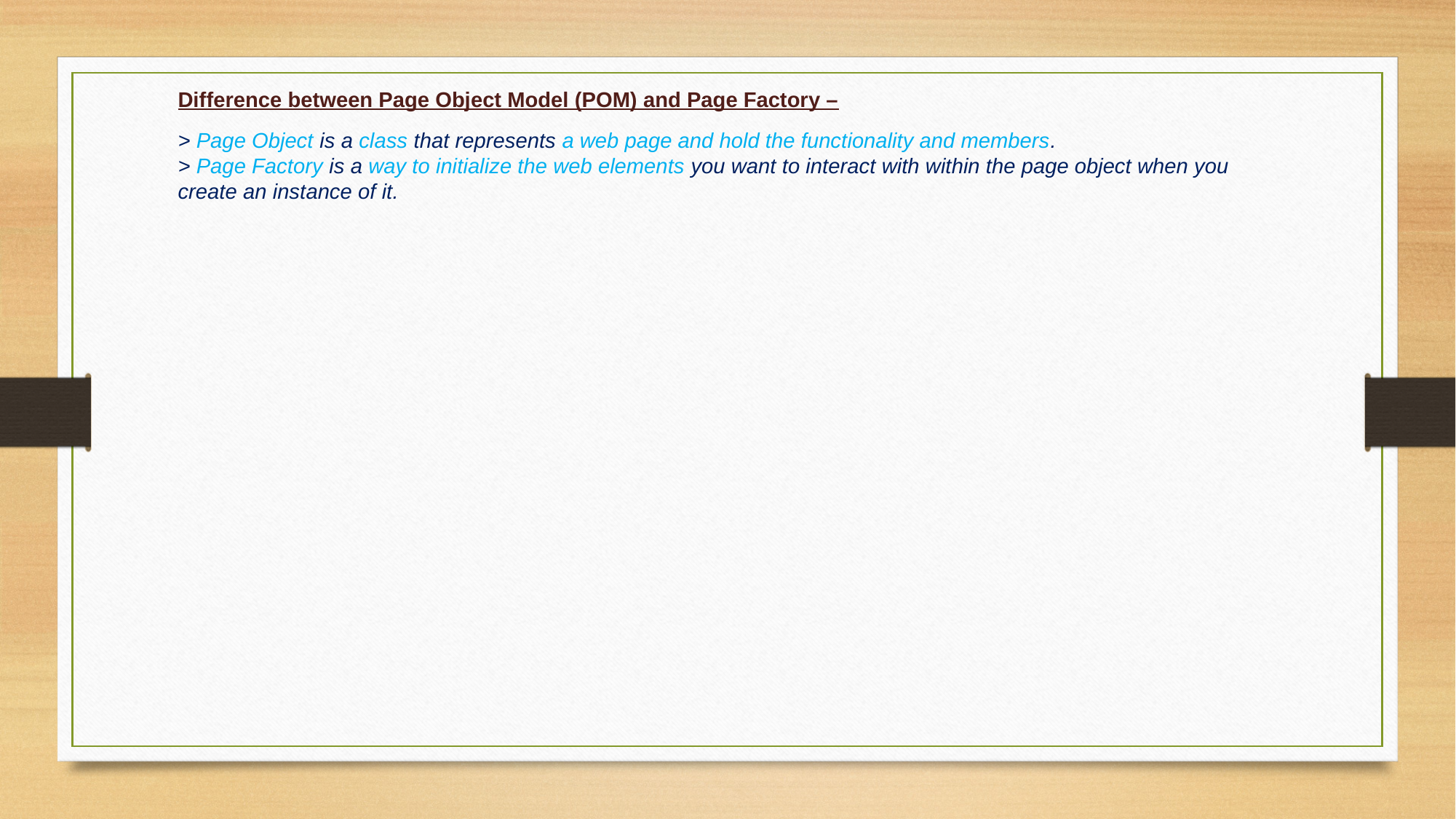

Difference between Page Object Model (POM) and Page Factory –
> Page Object is a class that represents a web page and hold the functionality and members.
> Page Factory is a way to initialize the web elements you want to interact with within the page object when you create an instance of it.